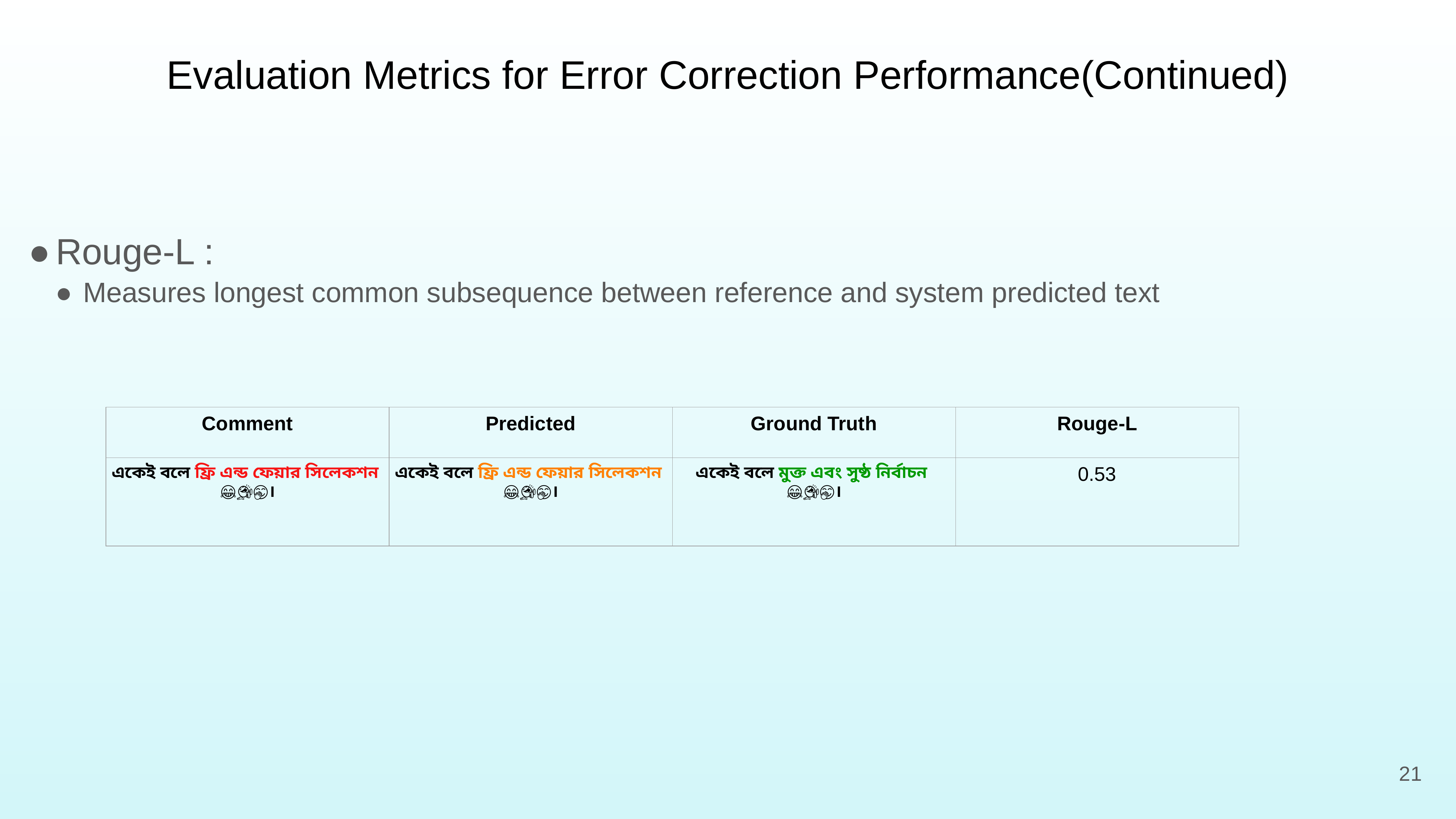

# Evaluation Metrics for Error Correction Performance(Continued)

Rouge-L :
Measures longest common subsequence between reference and system predicted text

| Comment | Predicted | Ground Truth | Rouge-L |
| --- | --- | --- | --- |
| একেই বলে ফ্রি এন্ড ফেয়ার সিলেকশন 😂🤣🤭। | একেই বলে ফ্রি এন্ড ফেয়ার সিলেকশন 😂🤣🤭। | একেই বলে মুক্ত এবং সুষ্ঠ নির্বাচন 😂🤣🤭। | 0.53 |
21